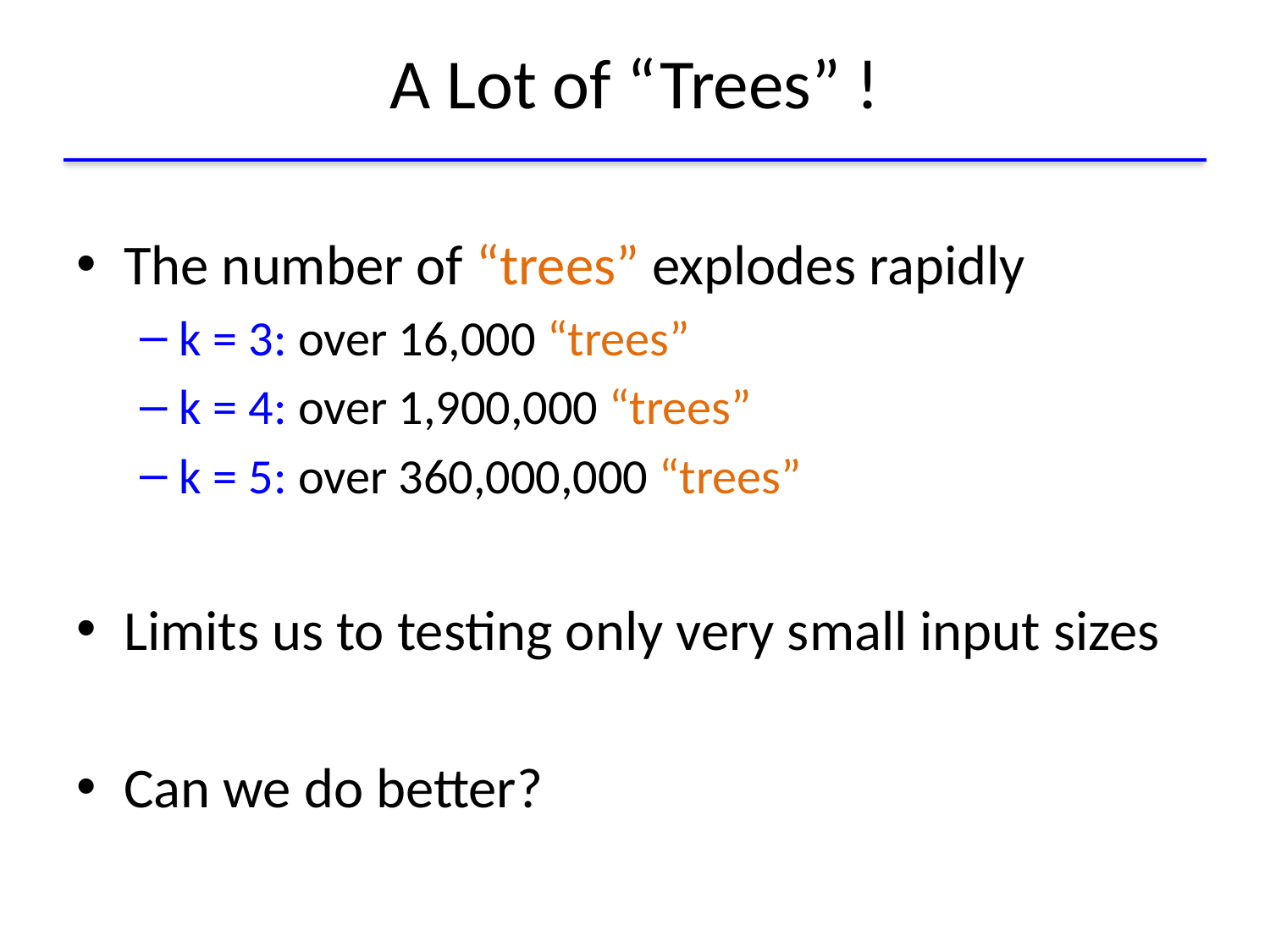

# A Lot of “Trees” !
The number of “trees” explodes rapidly
k = 3: over 16,000 “trees”
k = 4: over 1,900,000 “trees”
k = 5: over 360,000,000 “trees”

Limits us to testing only very small input sizes

Can we do better?